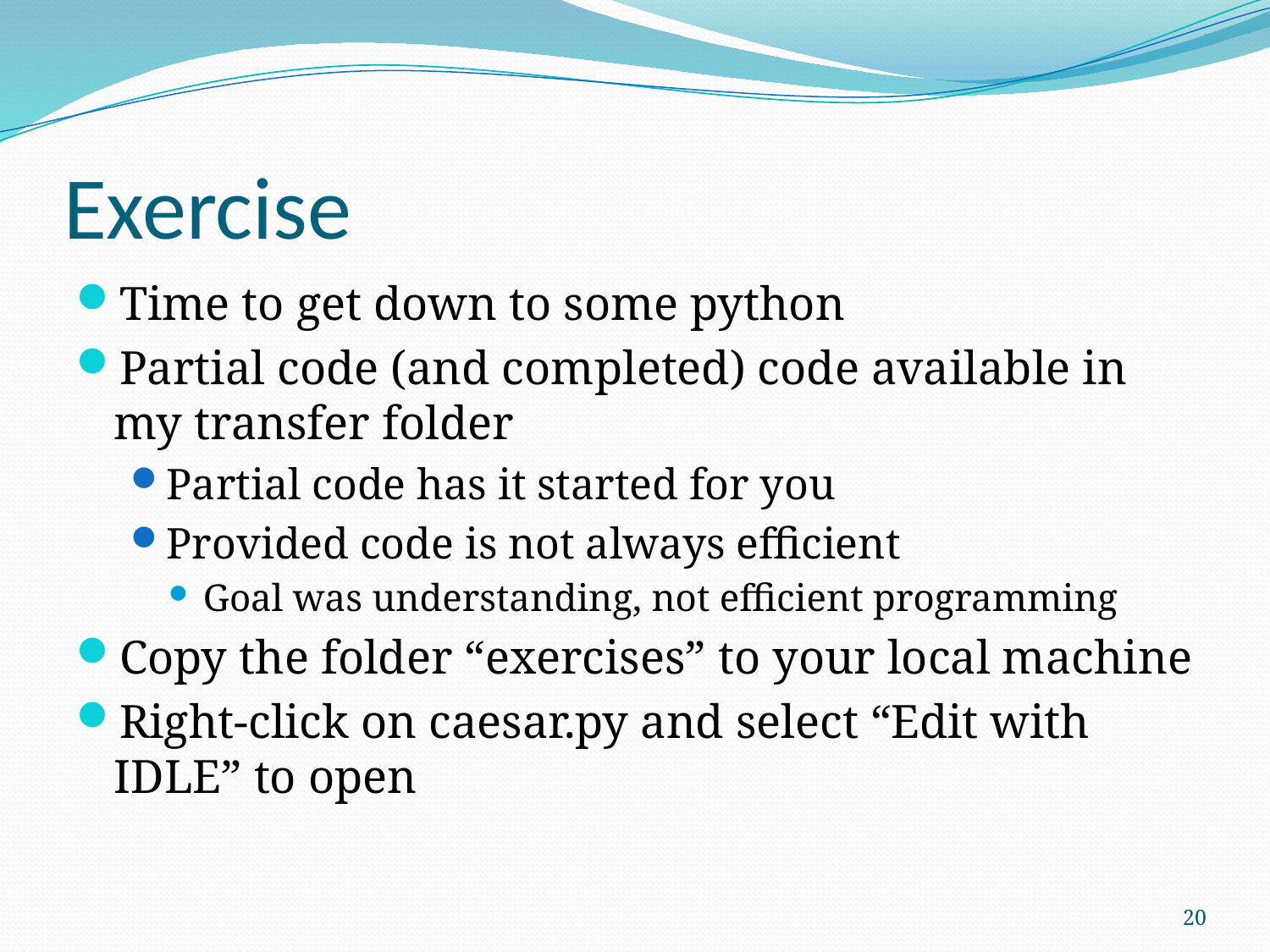

# Exercise
Time to get down to some python
Partial code (and completed) code available in my transfer folder
Partial code has it started for you
Provided code is not always efficient
Goal was understanding, not efficient programming
Copy the folder “exercises” to your local machine
Right-click on caesar.py and select “Edit with IDLE” to open

20